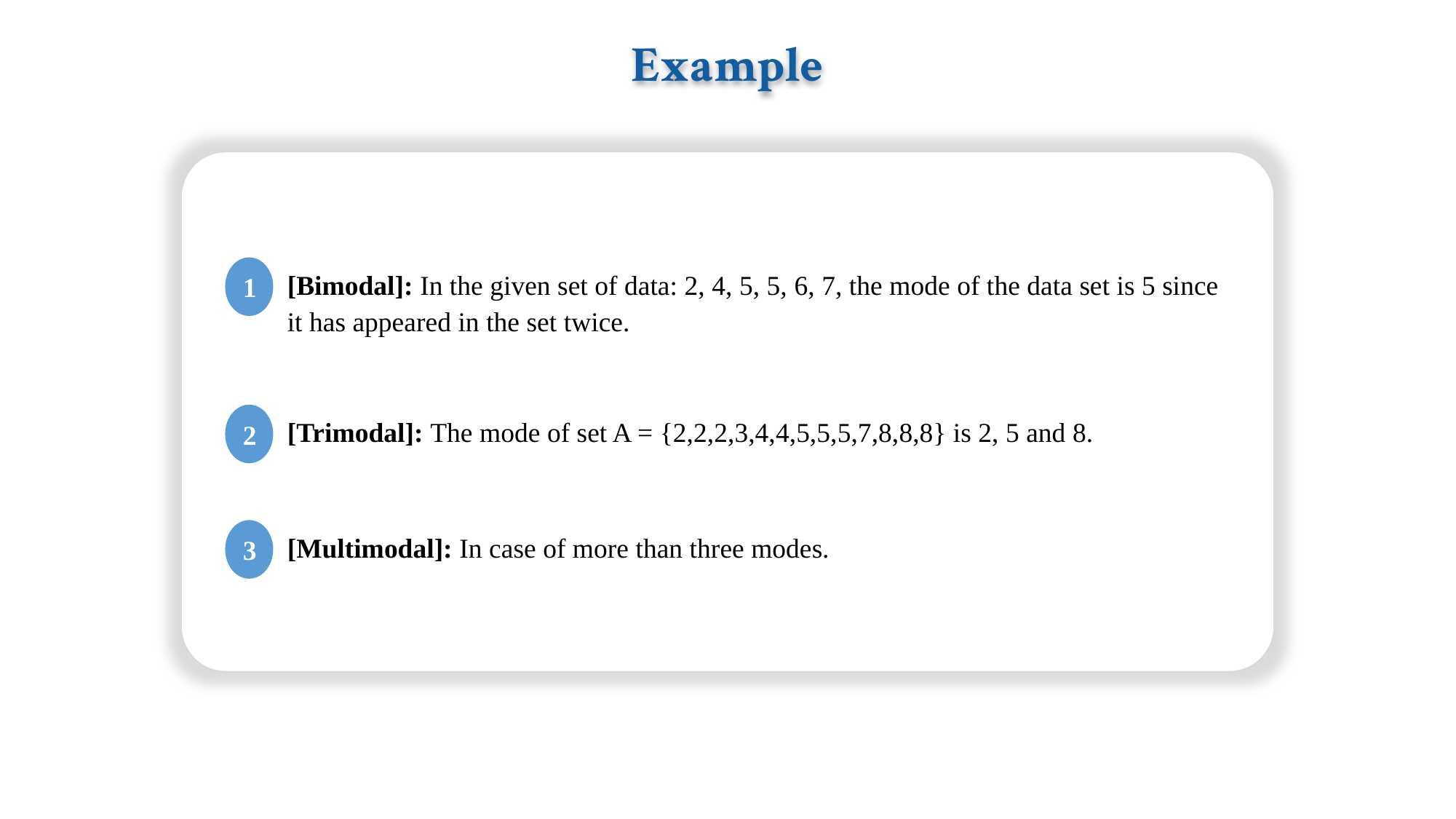

# Example

1
[Bimodal]: In the given set of data: 2, 4, 5, 5, 6, 7, the mode of the data set is 5 since it has appeared in the set twice.
2
[Trimodal]: The mode of set A = {2,2,2,3,4,4,5,5,5,7,8,8,8} is 2, 5 and 8.
3
[Multimodal]: In case of more than three modes.